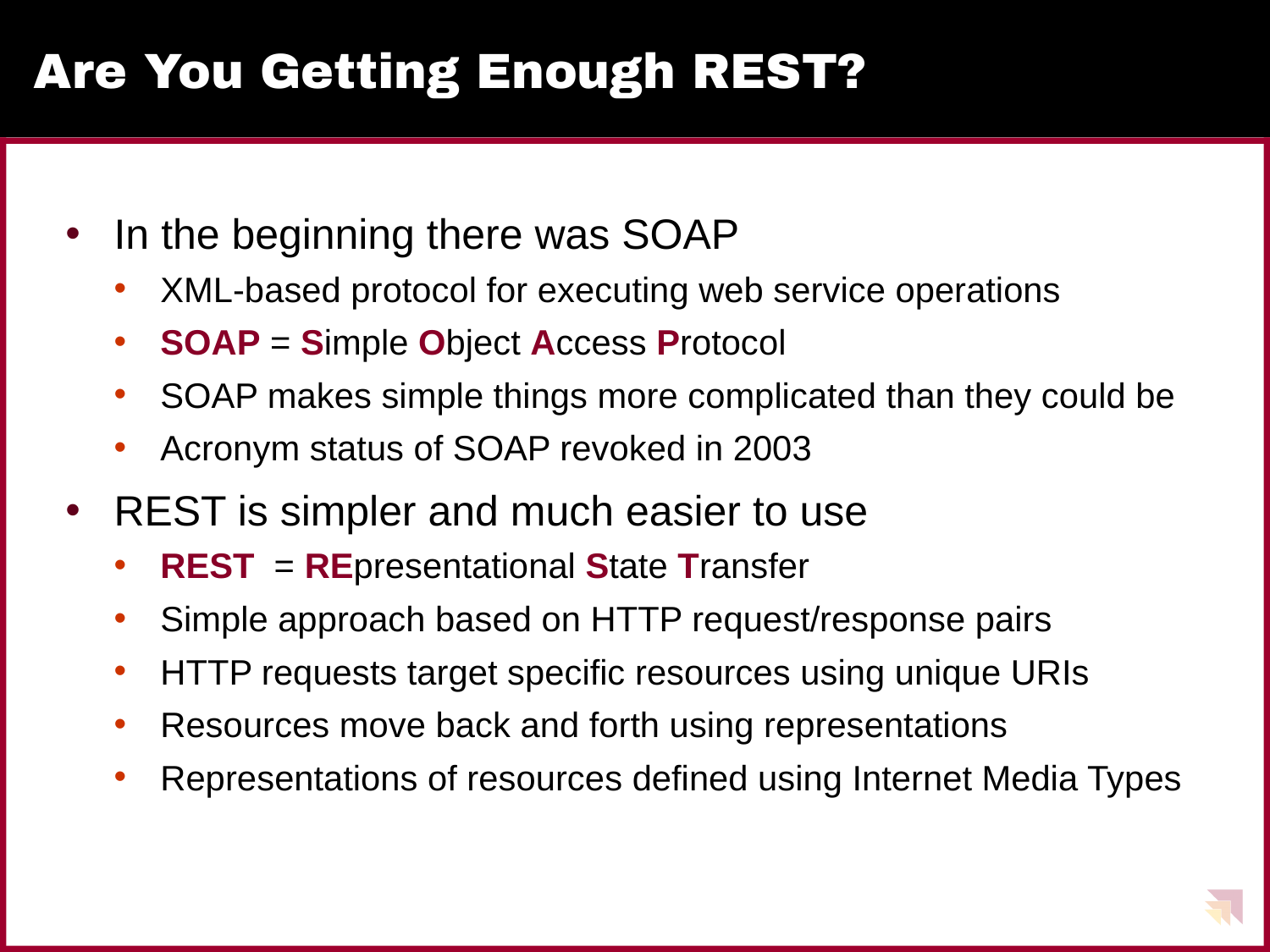

# Are You Getting Enough REST?
In the beginning there was SOAP
XML-based protocol for executing web service operations
SOAP = Simple Object Access Protocol
SOAP makes simple things more complicated than they could be
Acronym status of SOAP revoked in 2003
REST is simpler and much easier to use
REST  = REpresentational State Transfer
Simple approach based on HTTP request/response pairs
HTTP requests target specific resources using unique URIs
Resources move back and forth using representations
Representations of resources defined using Internet Media Types